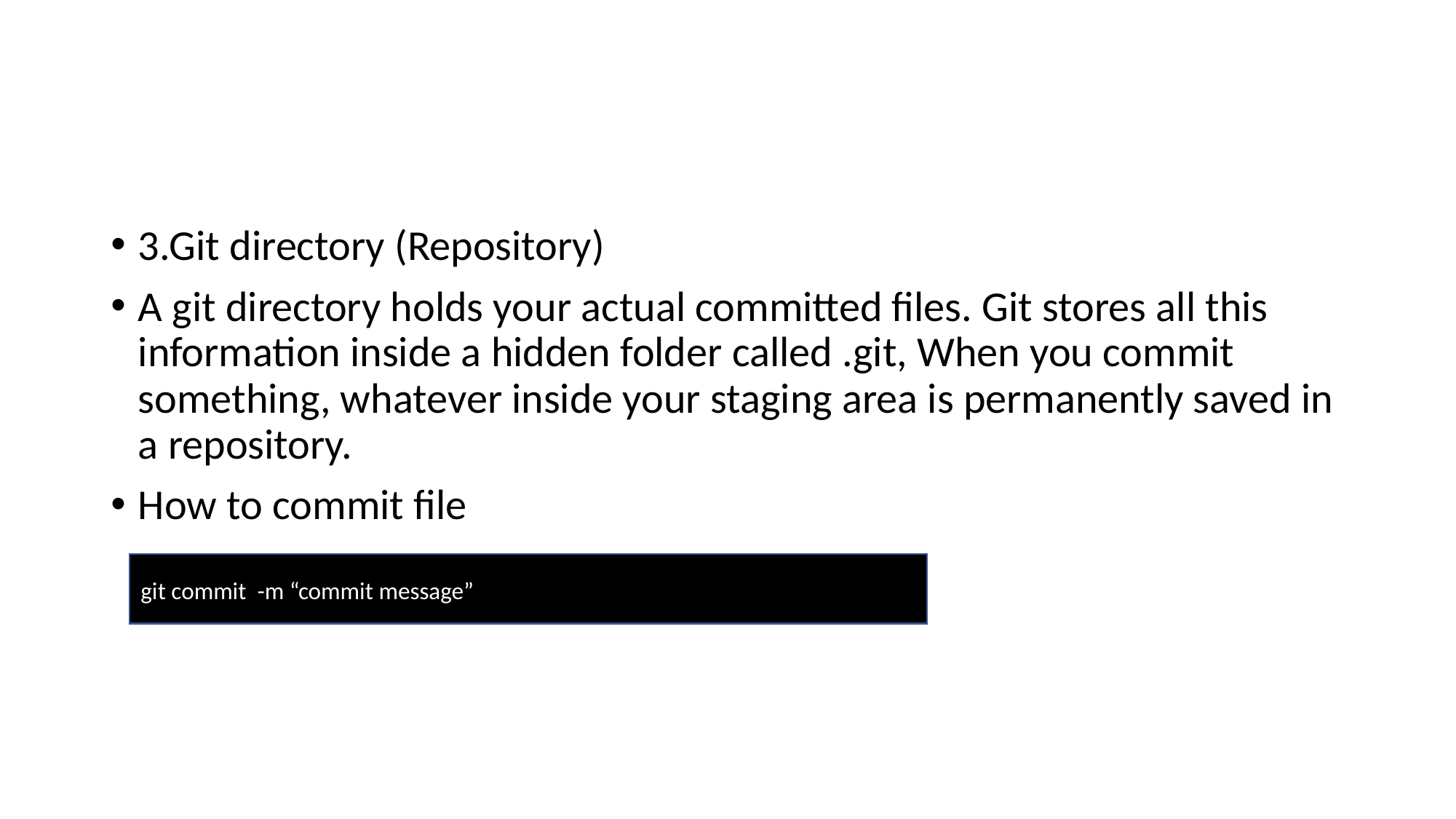

3.Git directory (Repository)
A git directory holds your actual committed files. Git stores all this information inside a hidden folder called .git, When you commit something, whatever inside your staging area is permanently saved in a repository.
How to commit file

git commit  -m “commit message”